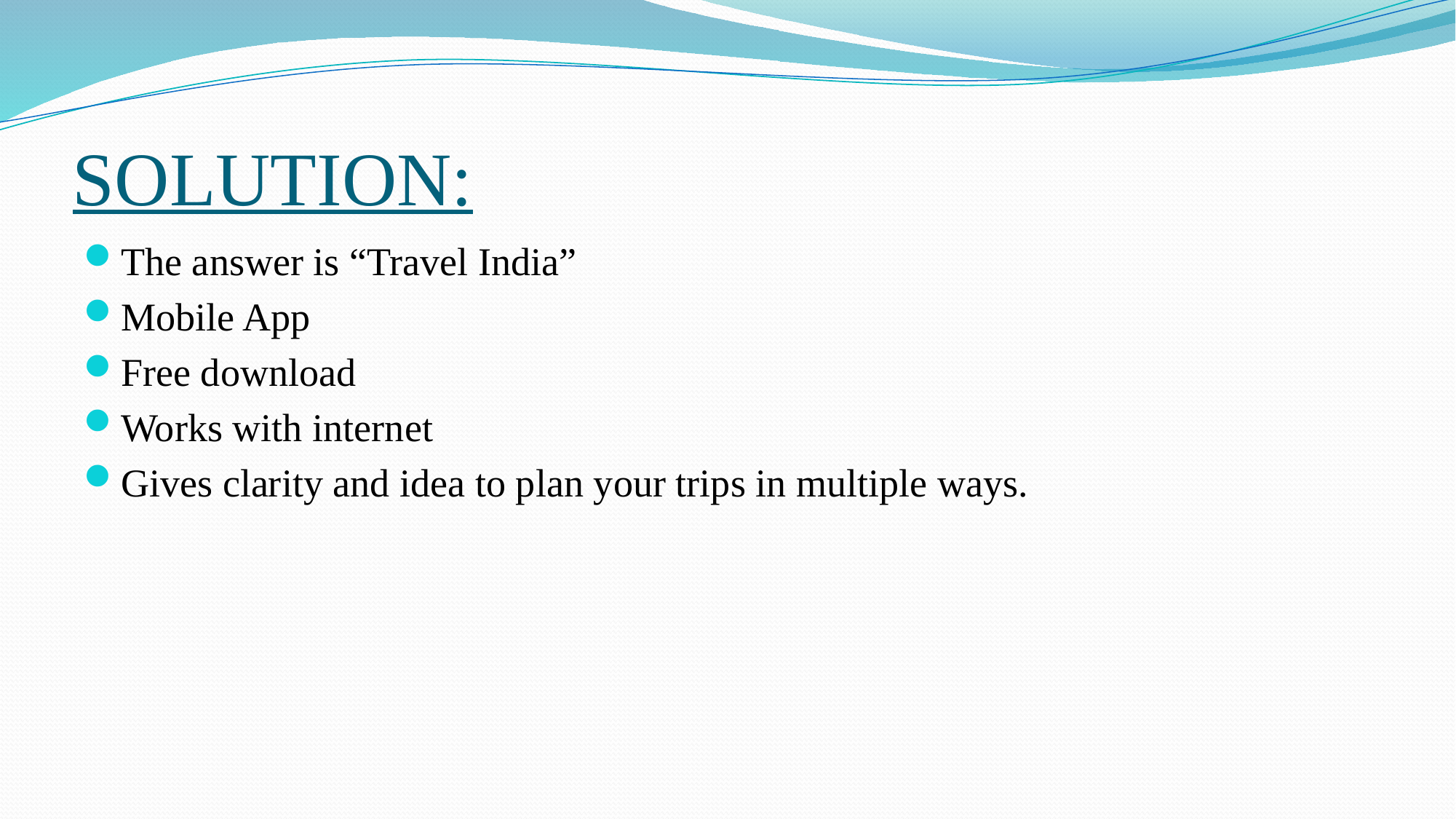

# SOLUTION:
The answer is “Travel India”
Mobile App
Free download
Works with internet
Gives clarity and idea to plan your trips in multiple ways.